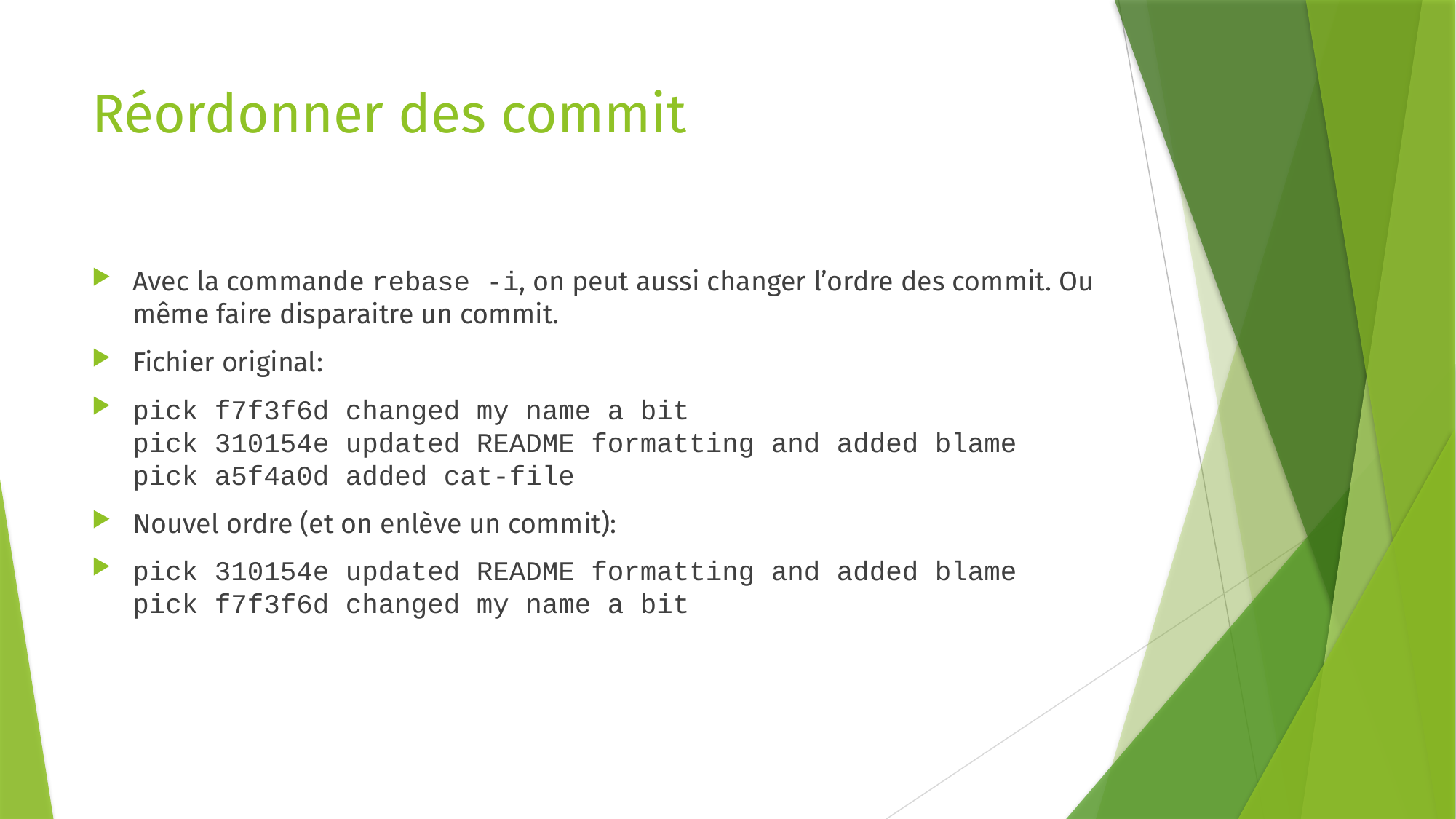

# Réordonner des commit
Avec la commande rebase -i, on peut aussi changer l’ordre des commit. Ou même faire disparaitre un commit.
Fichier original:
pick f7f3f6d changed my name a bit
pick 310154e updated README formatting and added blame
pick a5f4a0d added cat-file
Nouvel ordre (et on enlève un commit):
pick 310154e updated README formatting and added blame
pick f7f3f6d changed my name a bit